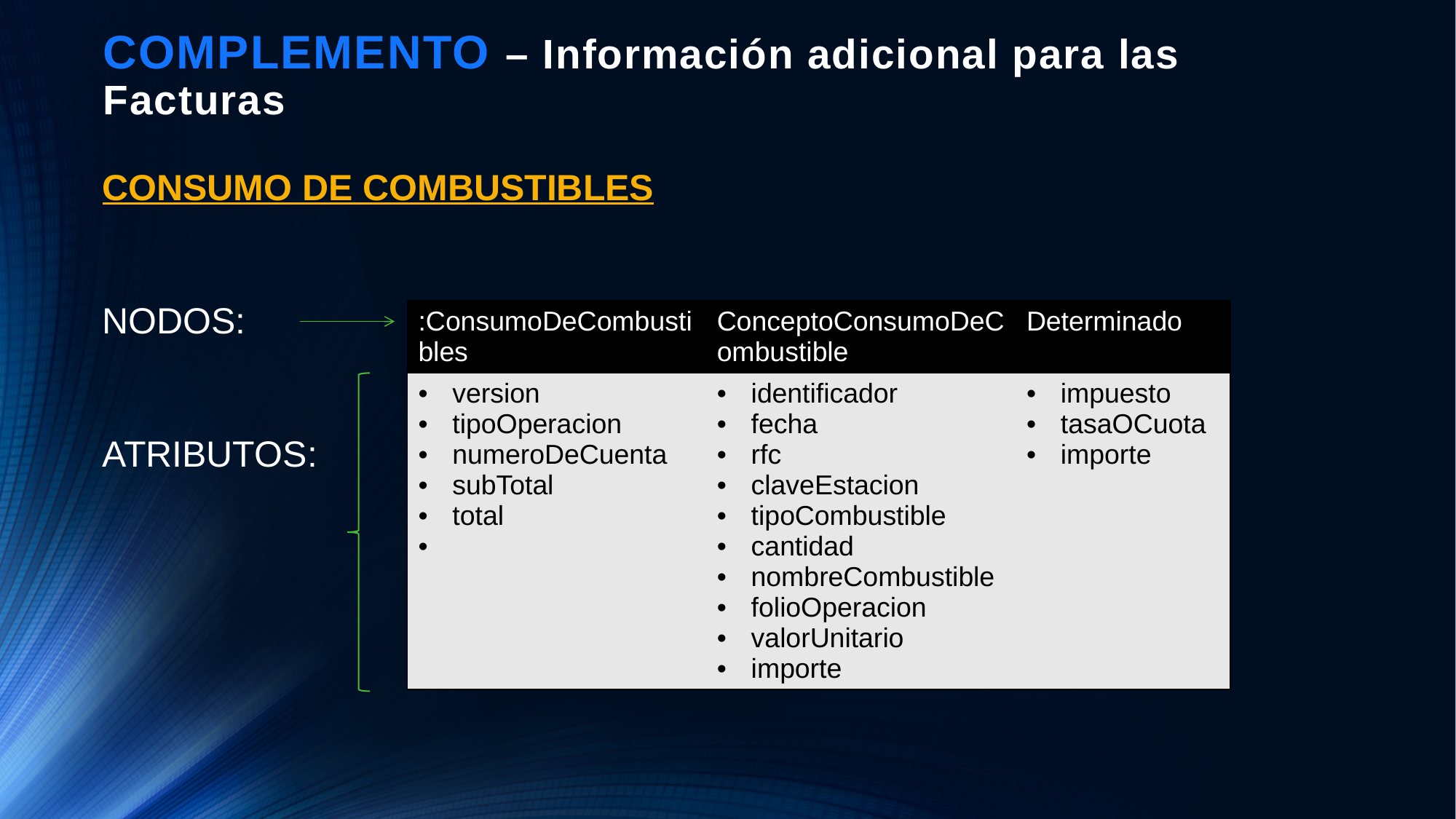

COMPLEMENTO – Información adicional para las Facturas
CONSUMO DE COMBUSTIBLES

NODOS:

ATRIBUTOS:
| :ConsumoDeCombustibles | ConceptoConsumoDeCombustible | Determinado |
| --- | --- | --- |
| version tipoOperacion numeroDeCuenta subTotal total | identificador fecha rfc claveEstacion tipoCombustible cantidad nombreCombustible folioOperacion valorUnitario importe | impuesto tasaOCuota importe |